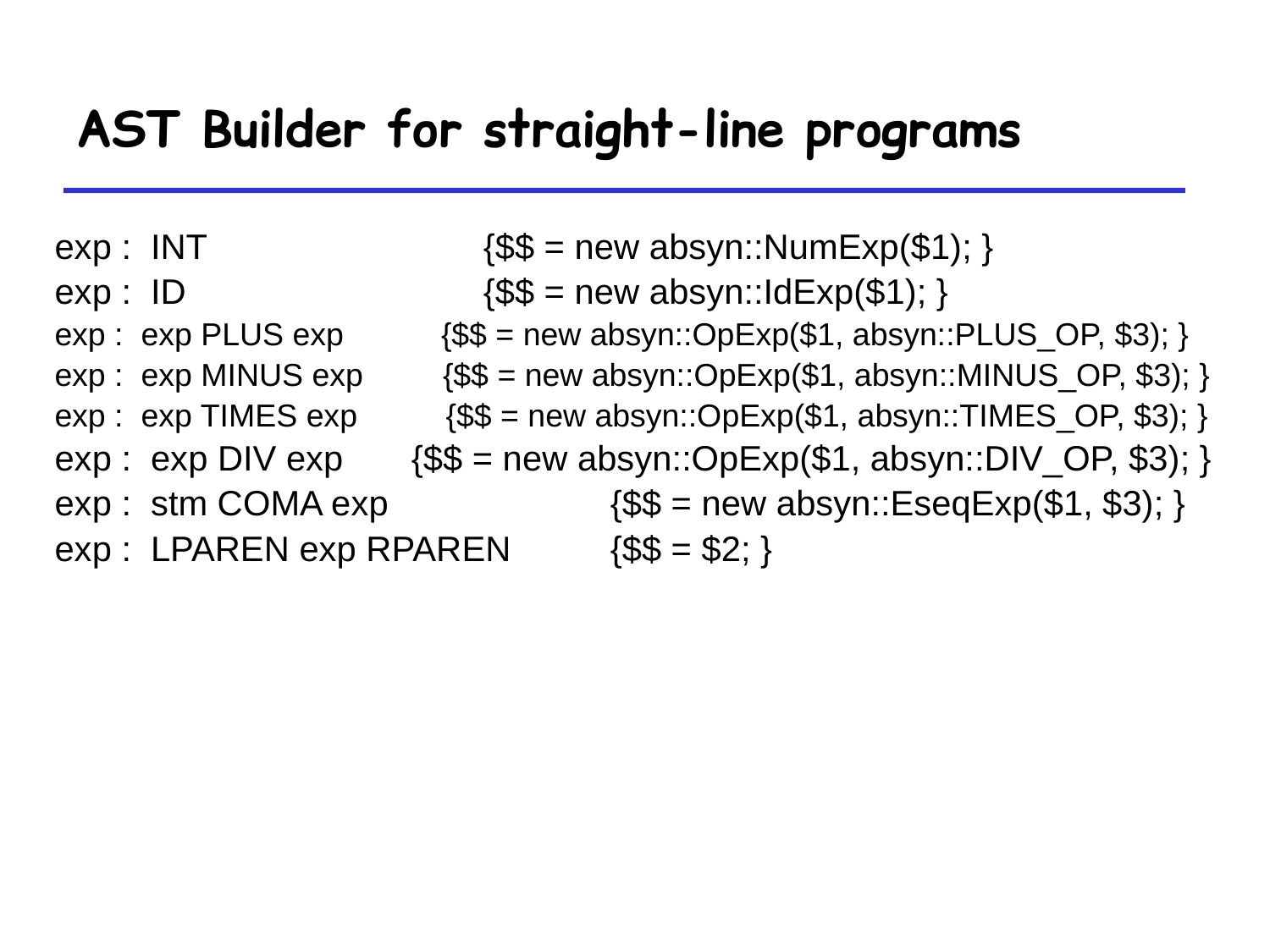

# AST Builder for straight-line programs
exp :  INT 			{$$ = new absyn::NumExp($1); }
exp :  ID 			{$$ = new absyn::IdExp($1); }
exp :  exp PLUS exp           {$$ = new absyn::OpExp($1, absyn::PLUS_OP, $3); }
exp :  exp MINUS exp         {$$ = new absyn::OpExp($1, absyn::MINUS_OP, $3); }
exp :  exp TIMES exp          {$$ = new absyn::OpExp($1, absyn::TIMES_OP, $3); }
exp :  exp DIV exp       {$$ = new absyn::OpExp($1, absyn::DIV_OP, $3); }
exp :  stm COMA exp		{$$ = new absyn::EseqExp($1, $3); }
exp :  LPAREN exp RPAREN	{$$ = $2; }

28